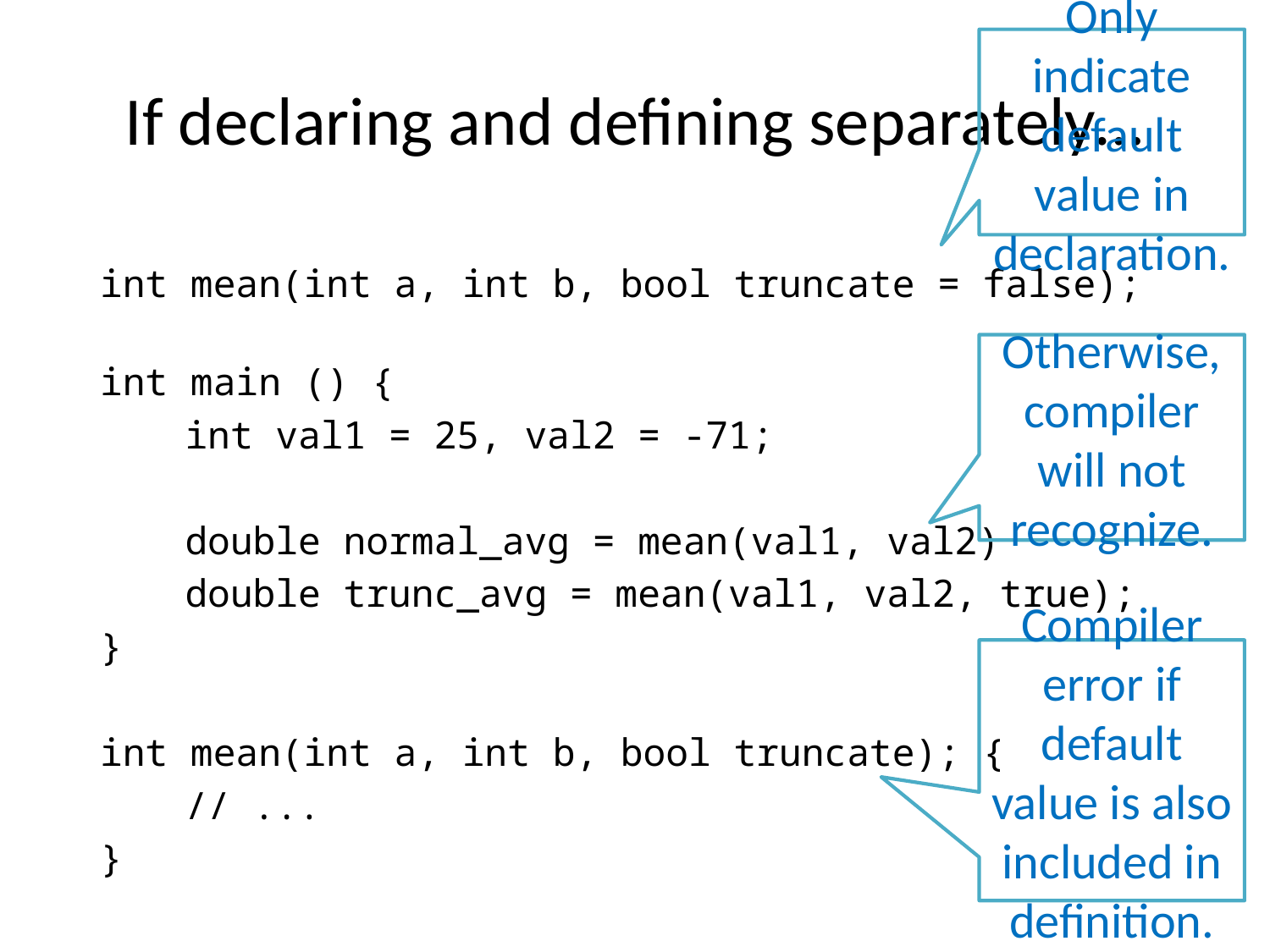

Only indicate default value in declaration.
# If declaring and defining separately…
int mean(int a, int b, bool truncate = false);
int main () {
	int val1 = 25, val2 = -71;

	double normal_avg = mean(val1, val2)
	double trunc_avg = mean(val1, val2, true);
}

int mean(int a, int b, bool truncate); {
	// ...
}

Otherwise, compiler will not recognize.
Compiler error if default value is also included in definition.